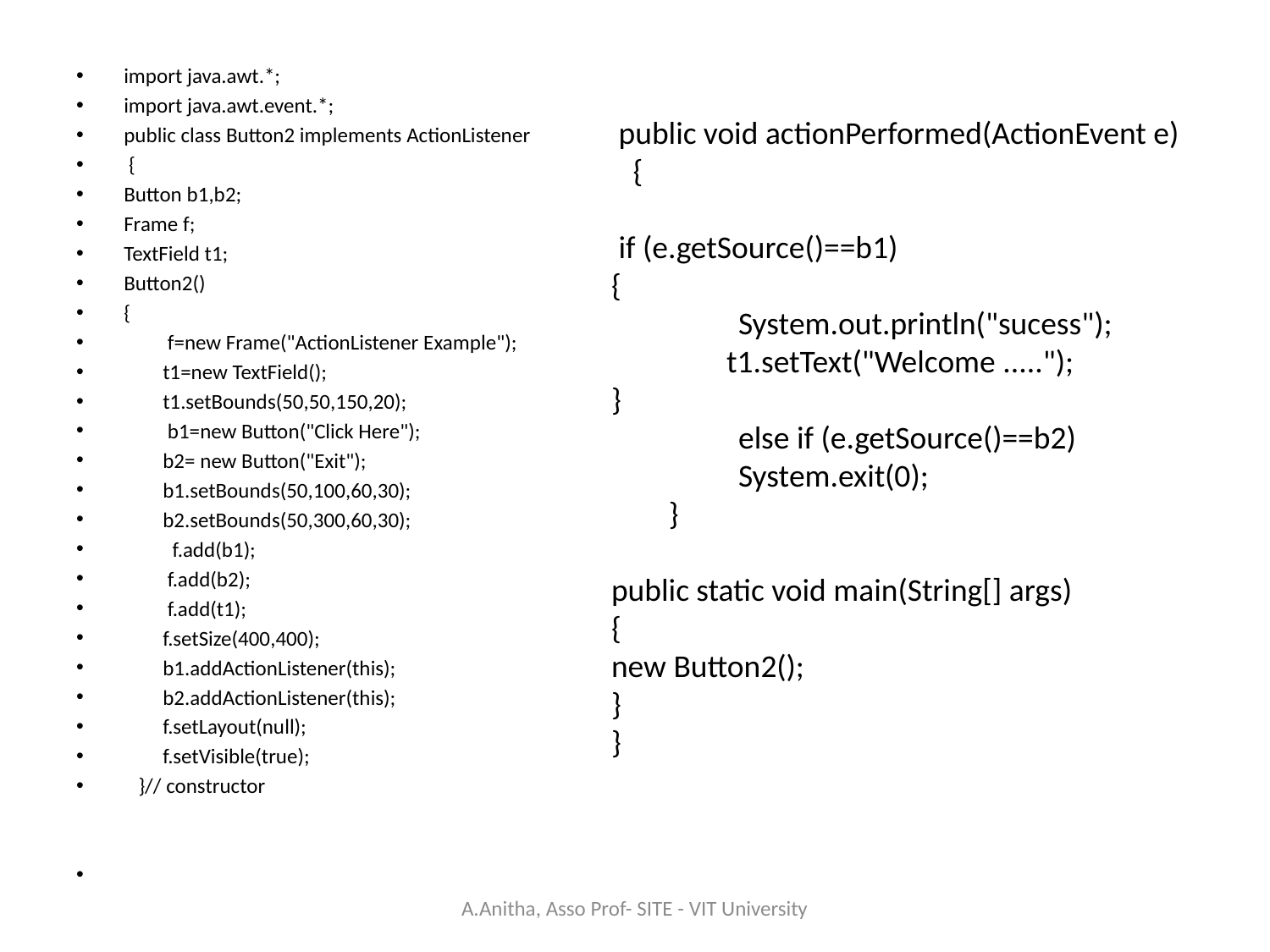

import java.awt.*;
import java.awt.event.*;
public class Button2 implements ActionListener
 {
Button b1,b2;
Frame f;
TextField t1;
Button2()
{
         f=new Frame("ActionListener Example");
        t1=new TextField();
        t1.setBounds(50,50,150,20);
         b1=new Button("Click Here");
        b2= new Button("Exit");
        b1.setBounds(50,100,60,30);
        b2.setBounds(50,300,60,30);
          f.add(b1);
         f.add(b2);
         f.add(t1);
        f.setSize(400,400);
        b1.addActionListener(this);
        b2.addActionListener(this);
        f.setLayout(null);
        f.setVisible(true);
   }// constructor

 public void actionPerformed(ActionEvent e)
   {

 if (e.getSource()==b1)
{
	System.out.println("sucess");
                t1.setText("Welcome .....");
}
	else if (e.getSource()==b2)
	System.exit(0);
        }

public static void main(String[] args)
{
new Button2();
}
}
A.Anitha, Asso Prof- SITE - VIT University